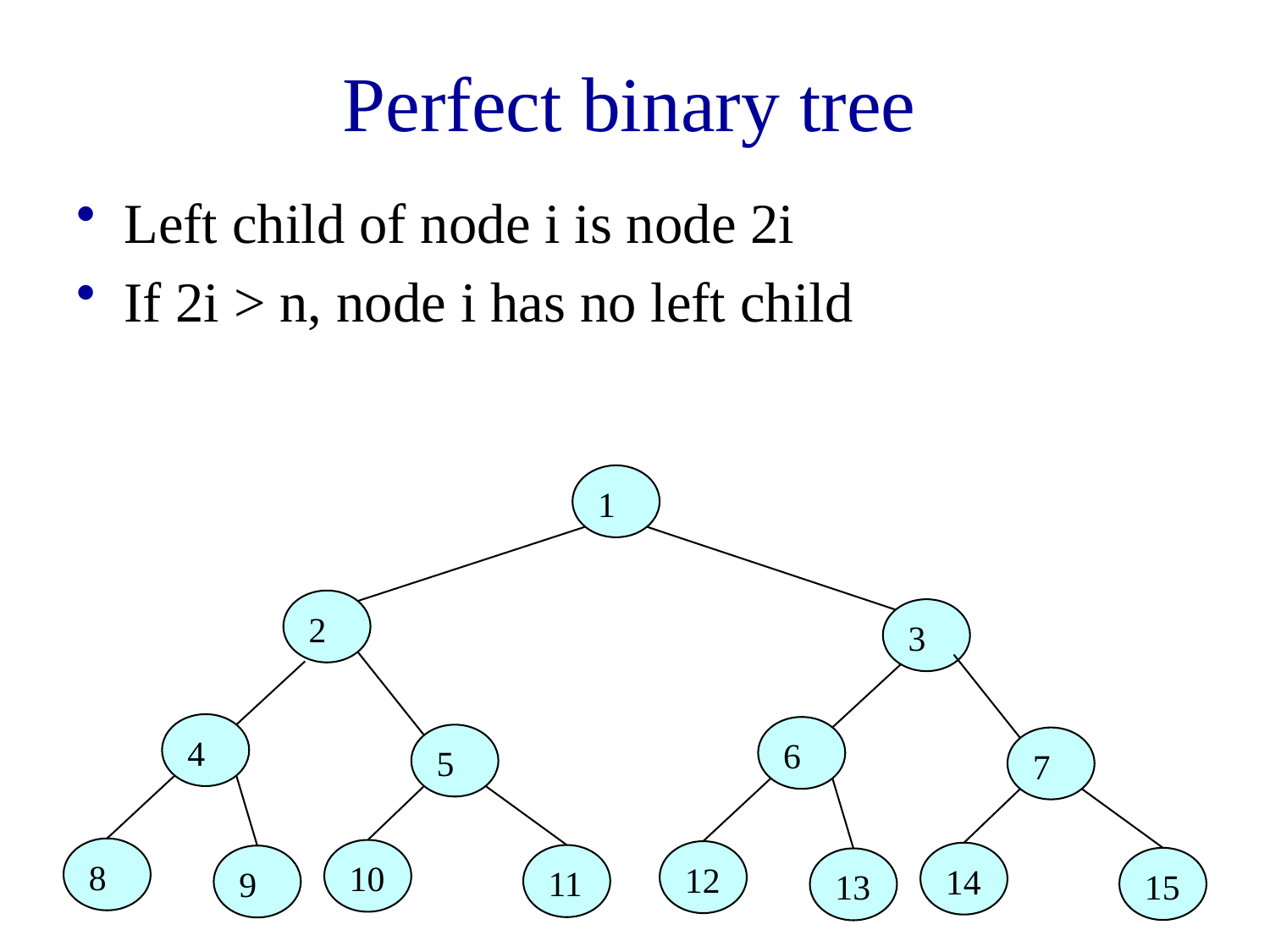

# Perfect binary tree
Left child of node i is node 2i
If 2i > n, node i has no left child
1
2
3
4
6
5
7
8
10
12
14
11
9
15
13